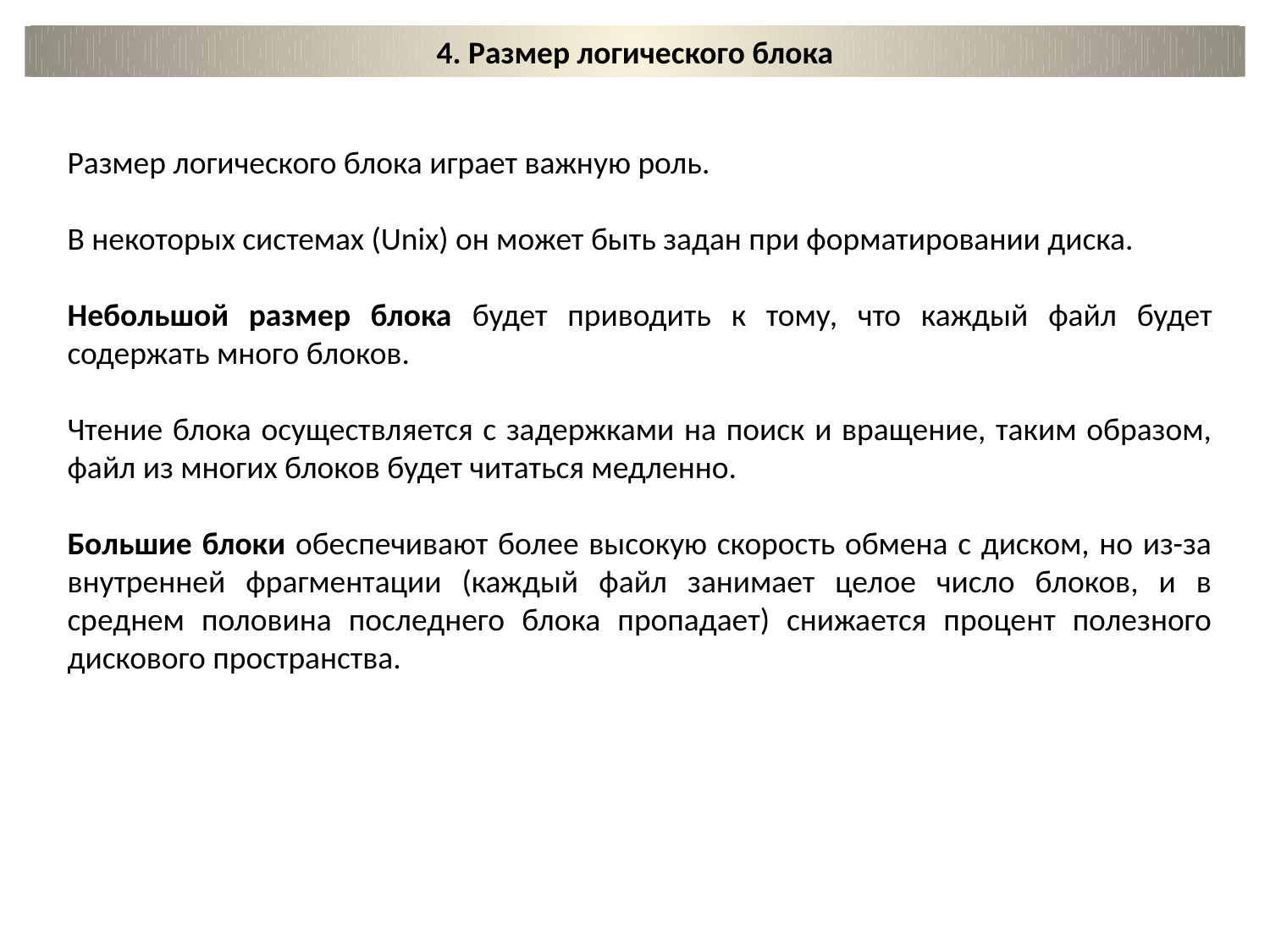

4. Размер логического блока
Размер логического блока играет важную роль.

В некоторых системах (Unix) он может быть задан при форматировании диска.

Небольшой размер блока будет приводить к тому, что каждый файл будет содержать много блоков.

Чтение блока осуществляется с задержками на поиск и вращение, таким образом, файл из многих блоков будет читаться медленно.

Большие блоки обеспечивают более высокую скорость обмена с диском, но из-за внутренней фрагментации (каждый файл занимает целое число блоков, и в среднем половина последнего блока пропадает) снижается процент полезного дискового пространства.